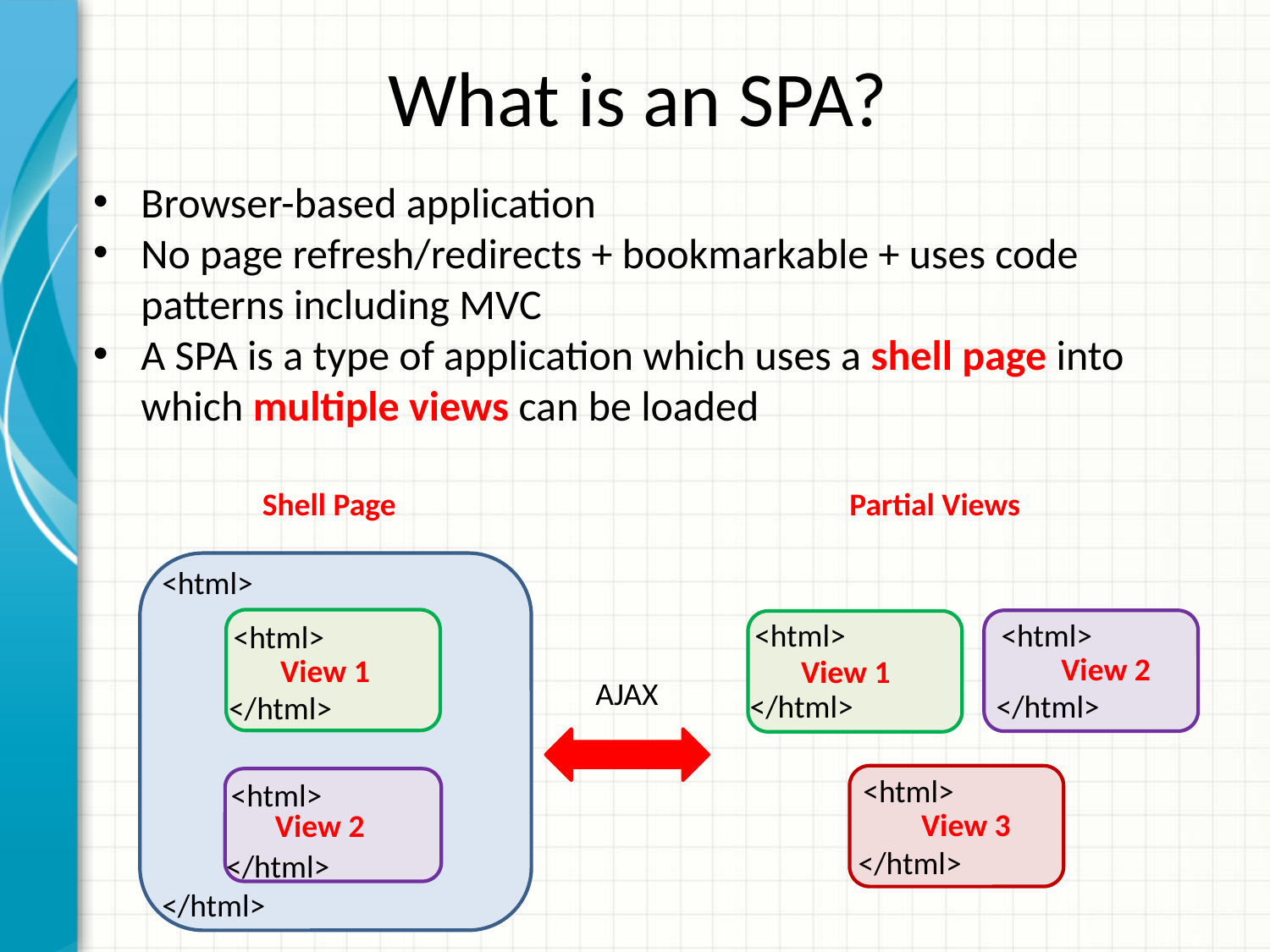

# What is an SPA?
Browser-based application
No page refresh/redirects + bookmarkable + uses code patterns including MVC
A SPA is a type of application which uses a shell page into which multiple views can be loaded
Shell Page
Partial Views

<html>
<html>
<html>

<html>

View 2
View 1
View 1
AJAX
</html>
</html>
</html>

<html>

<html>

View 3
View
View 2
</html>
</html>
</html>